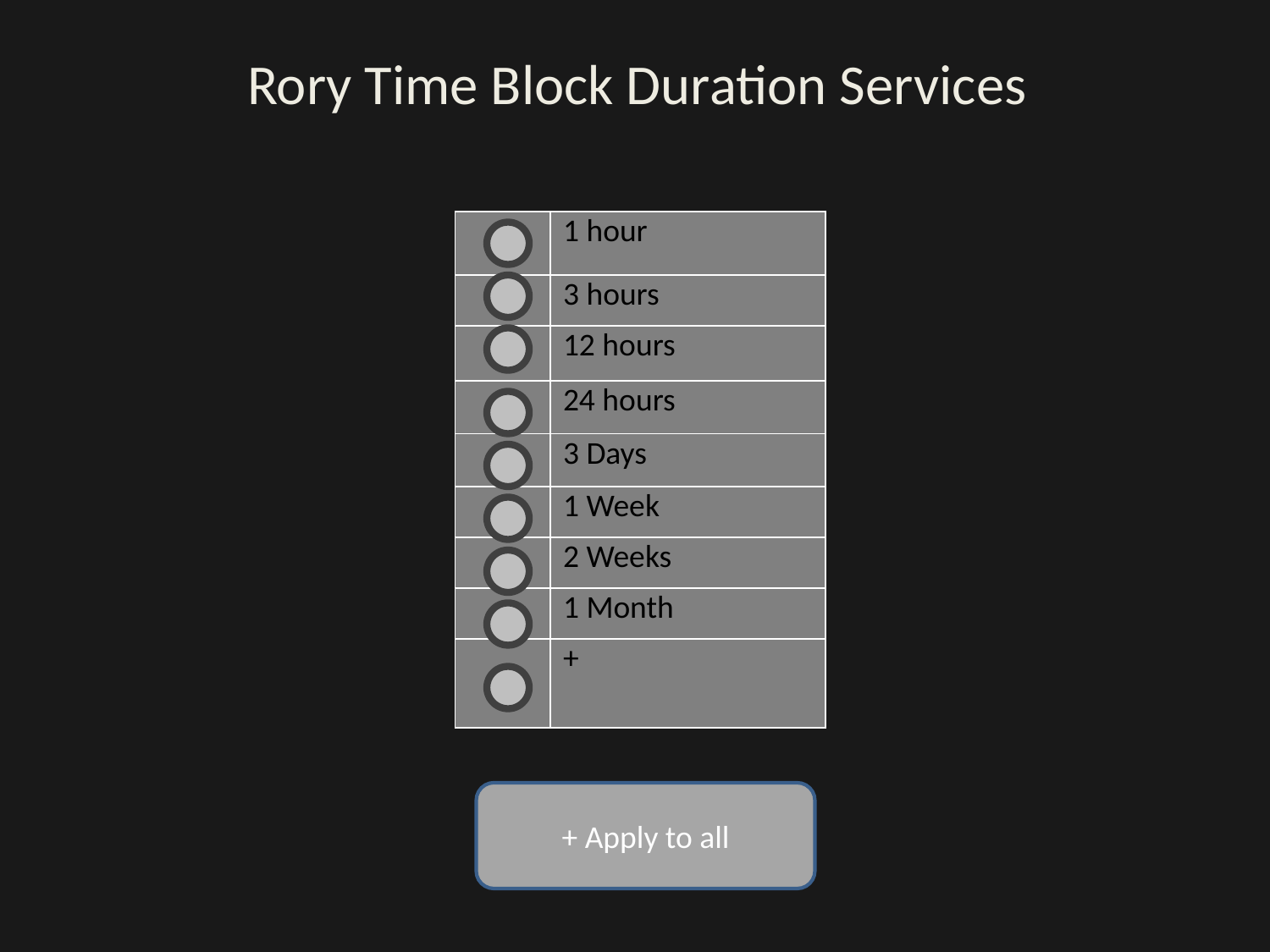

Rory Time Block Duration Services
|  | 1 hour |
| --- | --- |
|  | 3 hours |
|  | 12 hours |
|  | 24 hours |
|  | 3 Days |
|  | 1 Week |
|  | 2 Weeks |
|  | 1 Month |
|  | + |

+ Apply to all